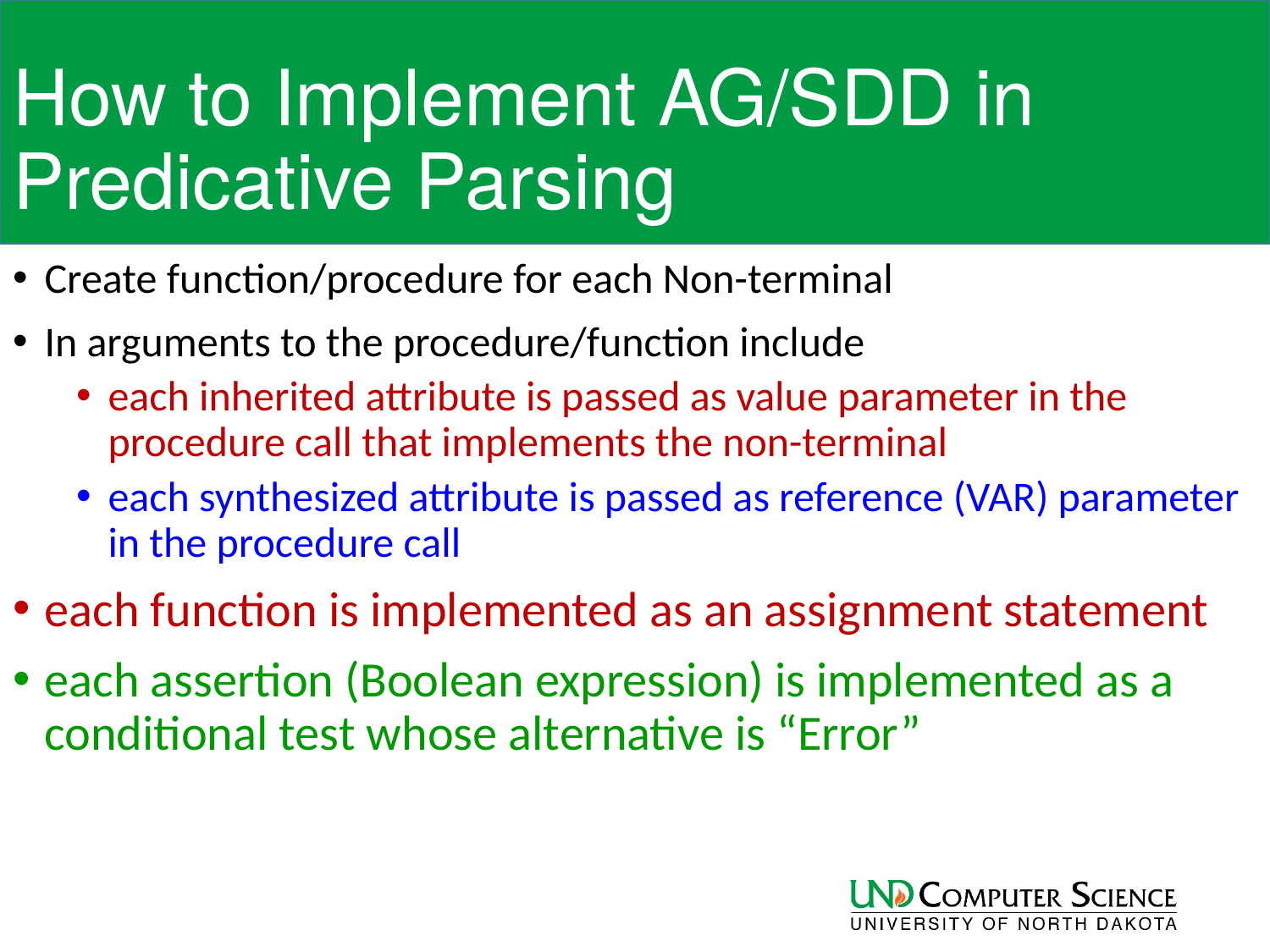

# How to Implement AG/SDD in Predicative Parsing
Create function/procedure for each Non-terminal
In arguments to the procedure/function include
each inherited attribute is passed as value parameter in the procedure call that implements the non-terminal
each synthesized attribute is passed as reference (VAR) parameter in the procedure call
each function is implemented as an assignment statement
each assertion (Boolean expression) is implemented as a conditional test whose alternative is “Error”